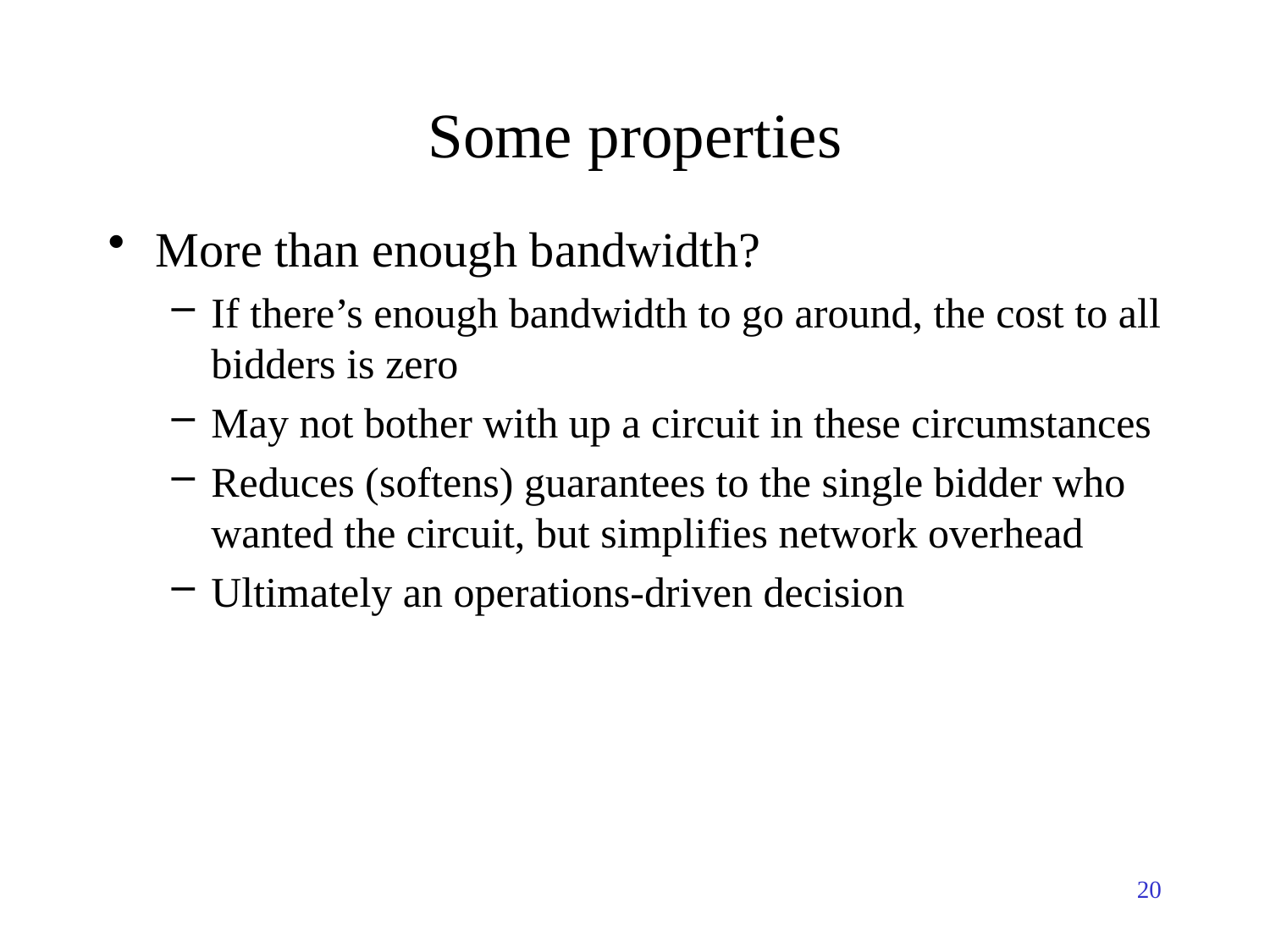

# Some properties
More than enough bandwidth?
If there’s enough bandwidth to go around, the cost to all bidders is zero
May not bother with up a circuit in these circumstances
Reduces (softens) guarantees to the single bidder who wanted the circuit, but simplifies network overhead
Ultimately an operations-driven decision
20